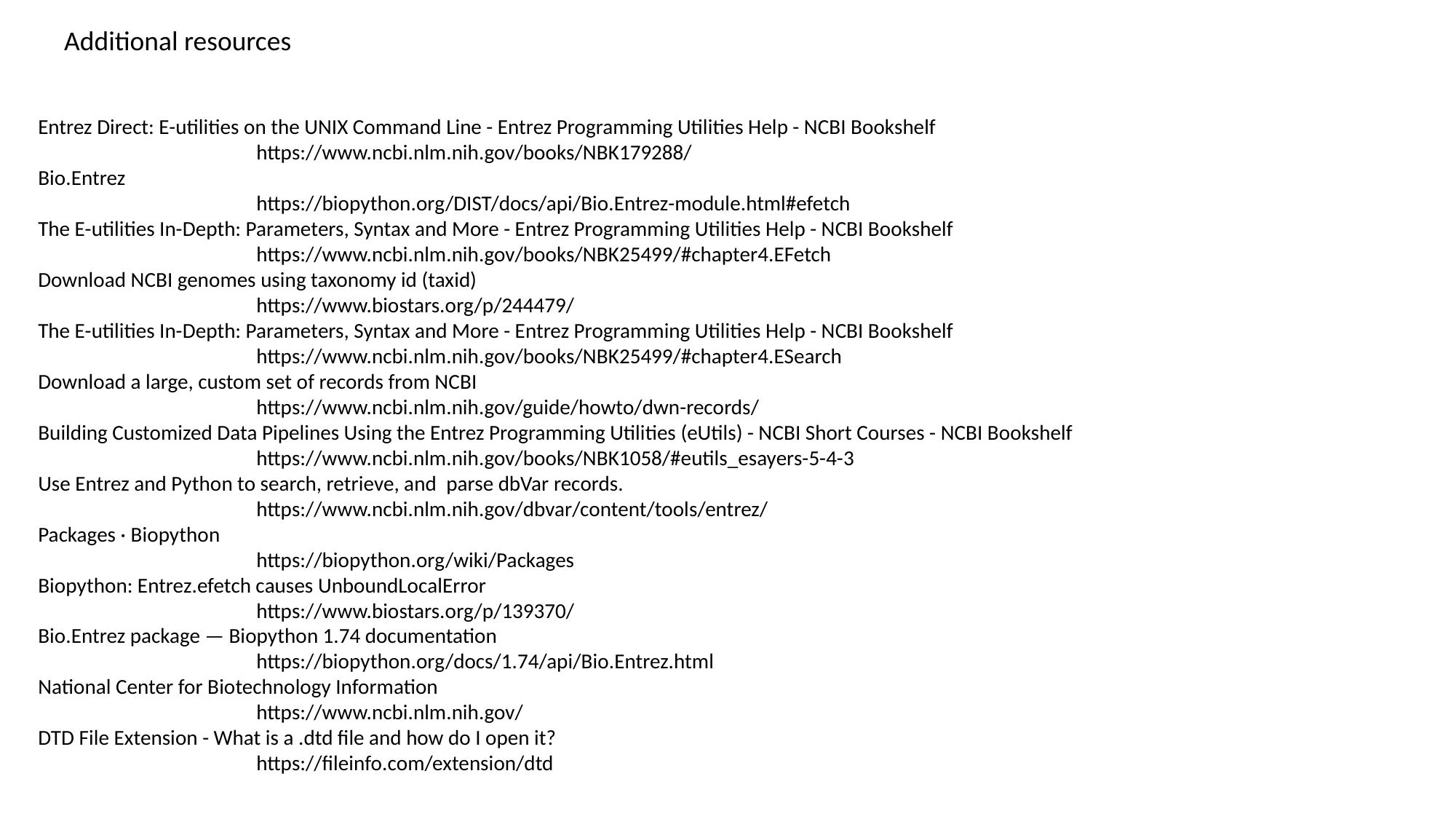

Additional resources
Entrez Direct: E-utilities on the UNIX Command Line - Entrez Programming Utilities Help - NCBI Bookshelf
		https://www.ncbi.nlm.nih.gov/books/NBK179288/
Bio.Entrez
		https://biopython.org/DIST/docs/api/Bio.Entrez-module.html#efetch
The E-utilities In-Depth: Parameters, Syntax and More - Entrez Programming Utilities Help - NCBI Bookshelf
		https://www.ncbi.nlm.nih.gov/books/NBK25499/#chapter4.EFetch
Download NCBI genomes using taxonomy id (taxid)
		https://www.biostars.org/p/244479/
The E-utilities In-Depth: Parameters, Syntax and More - Entrez Programming Utilities Help - NCBI Bookshelf
		https://www.ncbi.nlm.nih.gov/books/NBK25499/#chapter4.ESearch
Download a large, custom set of records from NCBI
		https://www.ncbi.nlm.nih.gov/guide/howto/dwn-records/
Building Customized Data Pipelines Using the Entrez Programming Utilities (eUtils) - NCBI Short Courses - NCBI Bookshelf
		https://www.ncbi.nlm.nih.gov/books/NBK1058/#eutils_esayers-5-4-3
Use Entrez and Python to search, retrieve, and  parse dbVar records.
		https://www.ncbi.nlm.nih.gov/dbvar/content/tools/entrez/
Packages · Biopython
		https://biopython.org/wiki/Packages
Biopython: Entrez.efetch causes UnboundLocalError
		https://www.biostars.org/p/139370/
Bio.Entrez package — Biopython 1.74 documentation
		https://biopython.org/docs/1.74/api/Bio.Entrez.html
National Center for Biotechnology Information
		https://www.ncbi.nlm.nih.gov/
DTD File Extension - What is a .dtd file and how do I open it?
		https://fileinfo.com/extension/dtd